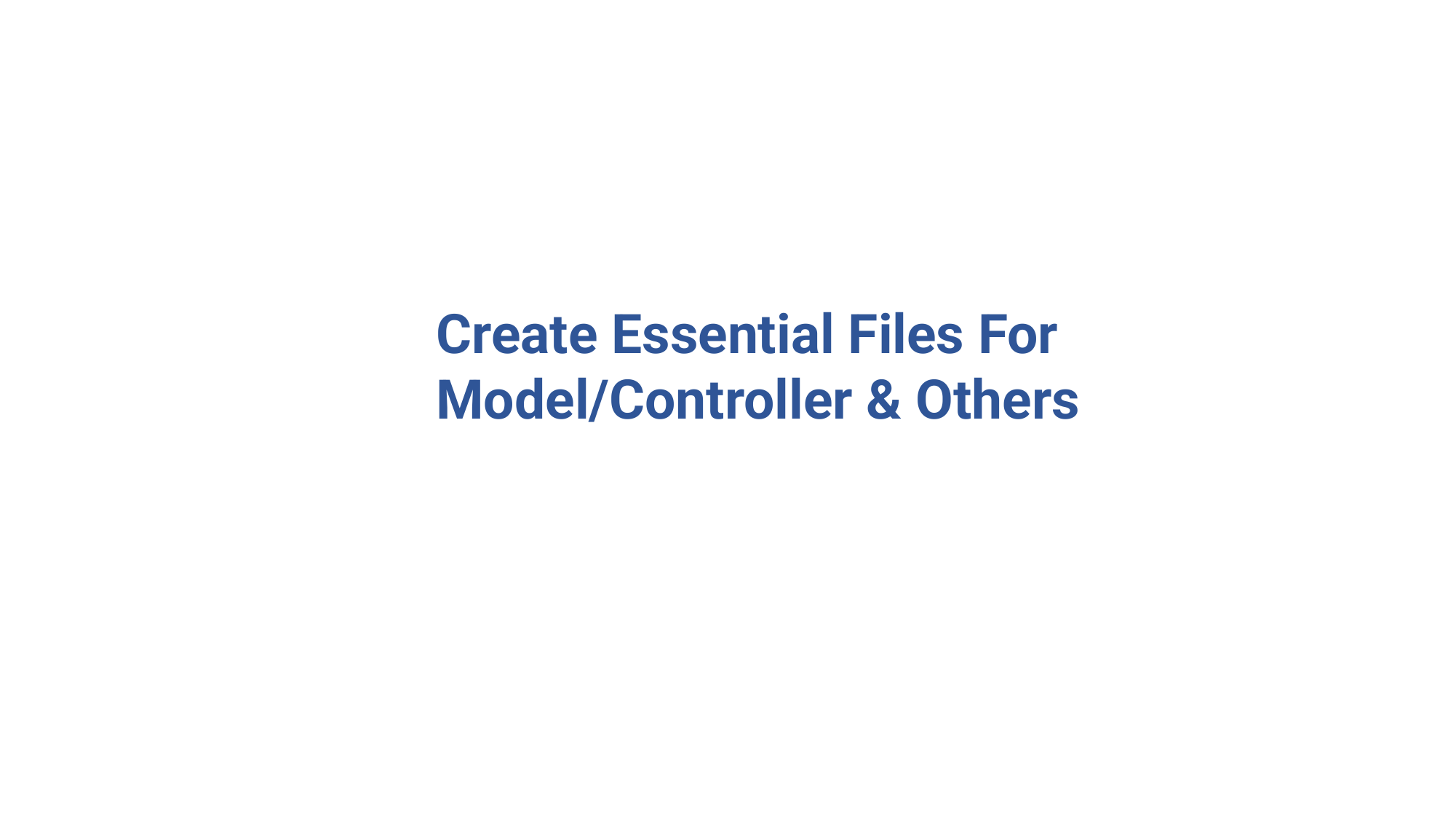

Create Essential Files For
Model/Controller & Others